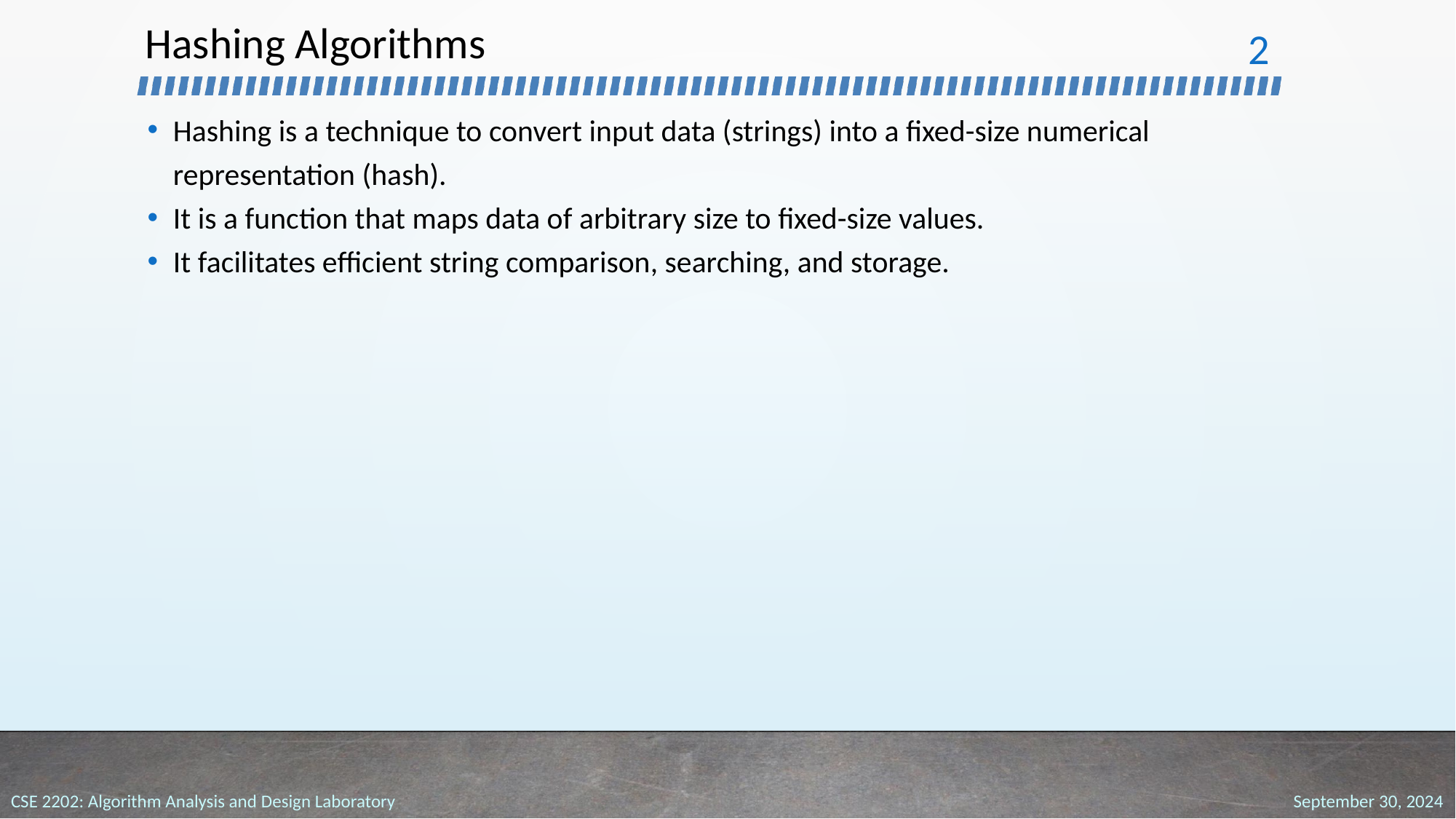

# Hashing Algorithms

2
Hashing is a technique to convert input data (strings) into a fixed-size numerical representation (hash).
It is a function that maps data of arbitrary size to fixed-size values.
It facilitates efficient string comparison, searching, and storage.
September 30, 2024
CSE 2202: Algorithm Analysis and Design Laboratory